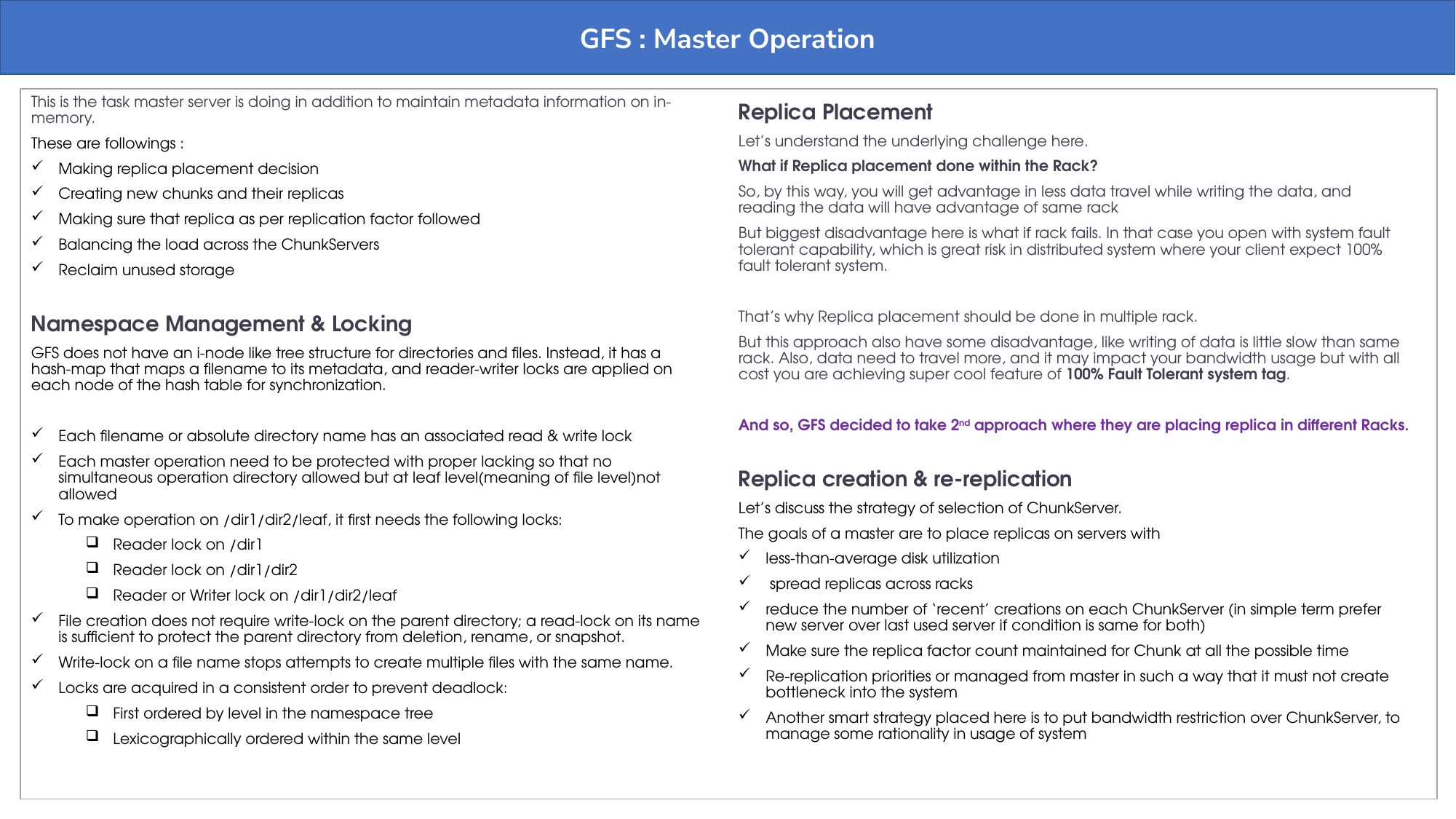

GFS : Master Operation

This is the task master server is doing in addition to maintain metadata information on in-memory.
These are followings :
Making replica placement decision
Creating new chunks and their replicas
Making sure that replica as per replication factor followed
Balancing the load across the ChunkServers
Reclaim unused storage

Namespace Management & Locking
GFS does not have an i-node like tree structure for directories and files. Instead, it has a hash-map that maps a filename to its metadata, and reader-writer locks are applied on each node of the hash table for synchronization.

Each filename or absolute directory name has an associated read & write lock
Each master operation need to be protected with proper lacking so that no simultaneous operation directory allowed but at leaf level(meaning of file level)not allowed
To make operation on /dir1/dir2/leaf, it first needs the following locks:
Reader lock on /dir1
Reader lock on /dir1/dir2
Reader or Writer lock on /dir1/dir2/leaf
File creation does not require write-lock on the parent directory; a read-lock on its name is sufficient to protect the parent directory from deletion, rename, or snapshot.
Write-lock on a file name stops attempts to create multiple files with the same name.
Locks are acquired in a consistent order to prevent deadlock:
First ordered by level in the namespace tree
Lexicographically ordered within the same level

Replica Placement
Let’s understand the underlying challenge here.
What if Replica placement done within the Rack?
So, by this way, you will get advantage in less data travel while writing the data, and reading the data will have advantage of same rack
But biggest disadvantage here is what if rack fails. In that case you open with system fault tolerant capability, which is great risk in distributed system where your client expect 100% fault tolerant system.

That’s why Replica placement should be done in multiple rack.
But this approach also have some disadvantage, like writing of data is little slow than same rack. Also, data need to travel more, and it may impact your bandwidth usage but with all cost you are achieving super cool feature of 100% Fault Tolerant system tag.

And so, GFS decided to take 2nd approach where they are placing replica in different Racks.

Replica creation & re-replication
Let’s discuss the strategy of selection of ChunkServer.
The goals of a master are to place replicas on servers with
less-than-average disk utilization
 spread replicas across racks
reduce the number of ‘recent’ creations on each ChunkServer (in simple term prefer new server over last used server if condition is same for both)
Make sure the replica factor count maintained for Chunk at all the possible time
Re-replication priorities or managed from master in such a way that it must not create bottleneck into the system
Another smart strategy placed here is to put bandwidth restriction over ChunkServer, to manage some rationality in usage of system